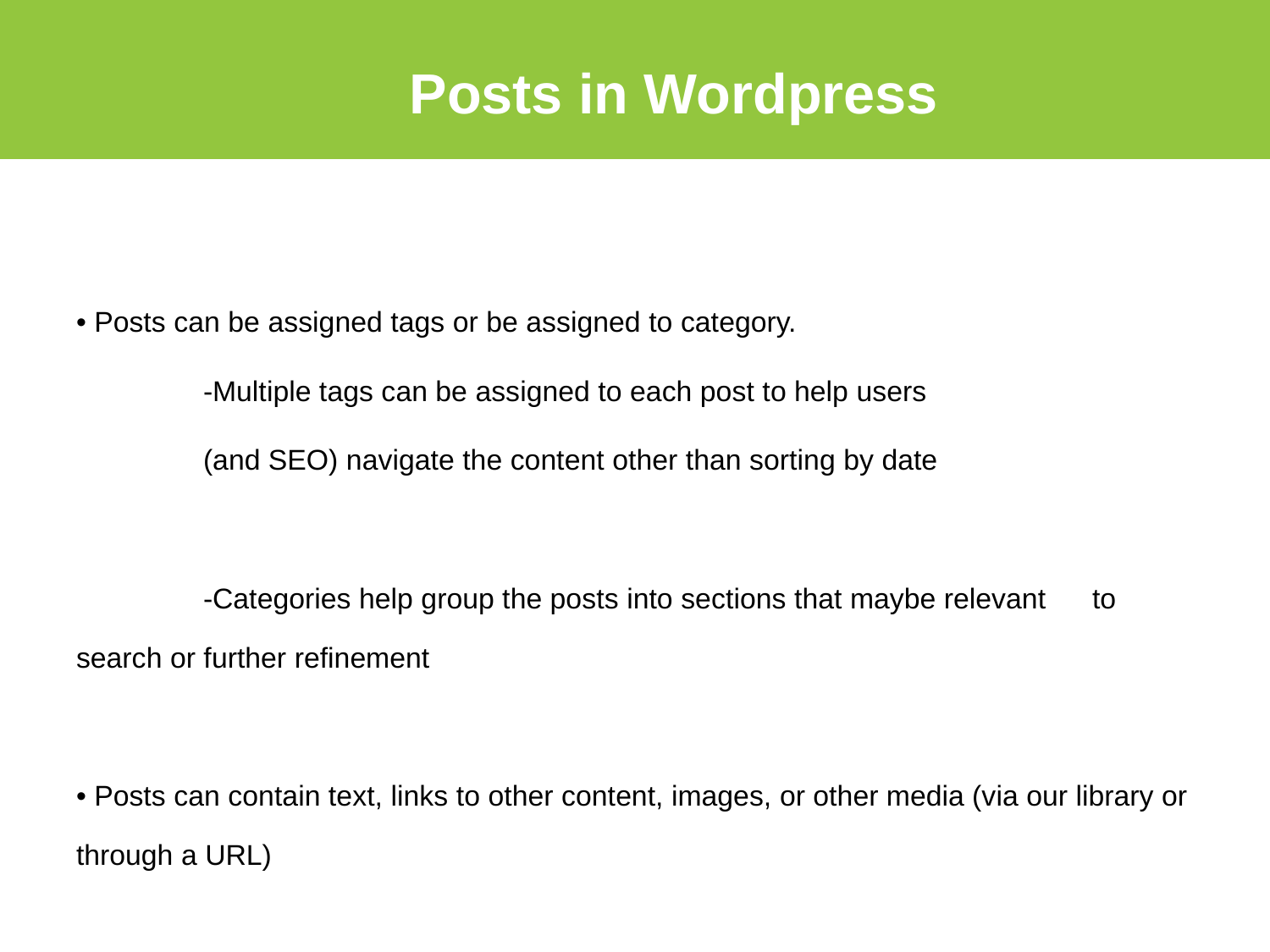

# Posts in Wordpress

• Posts can be assigned tags or be assigned to category.
	-Multiple tags can be assigned to each post to help users
	(and SEO) navigate the content other than sorting by date

	-Categories help group the posts into sections that maybe relevant 	to search or further refinement

• Posts can contain text, links to other content, images, or other media (via our library or through a URL)